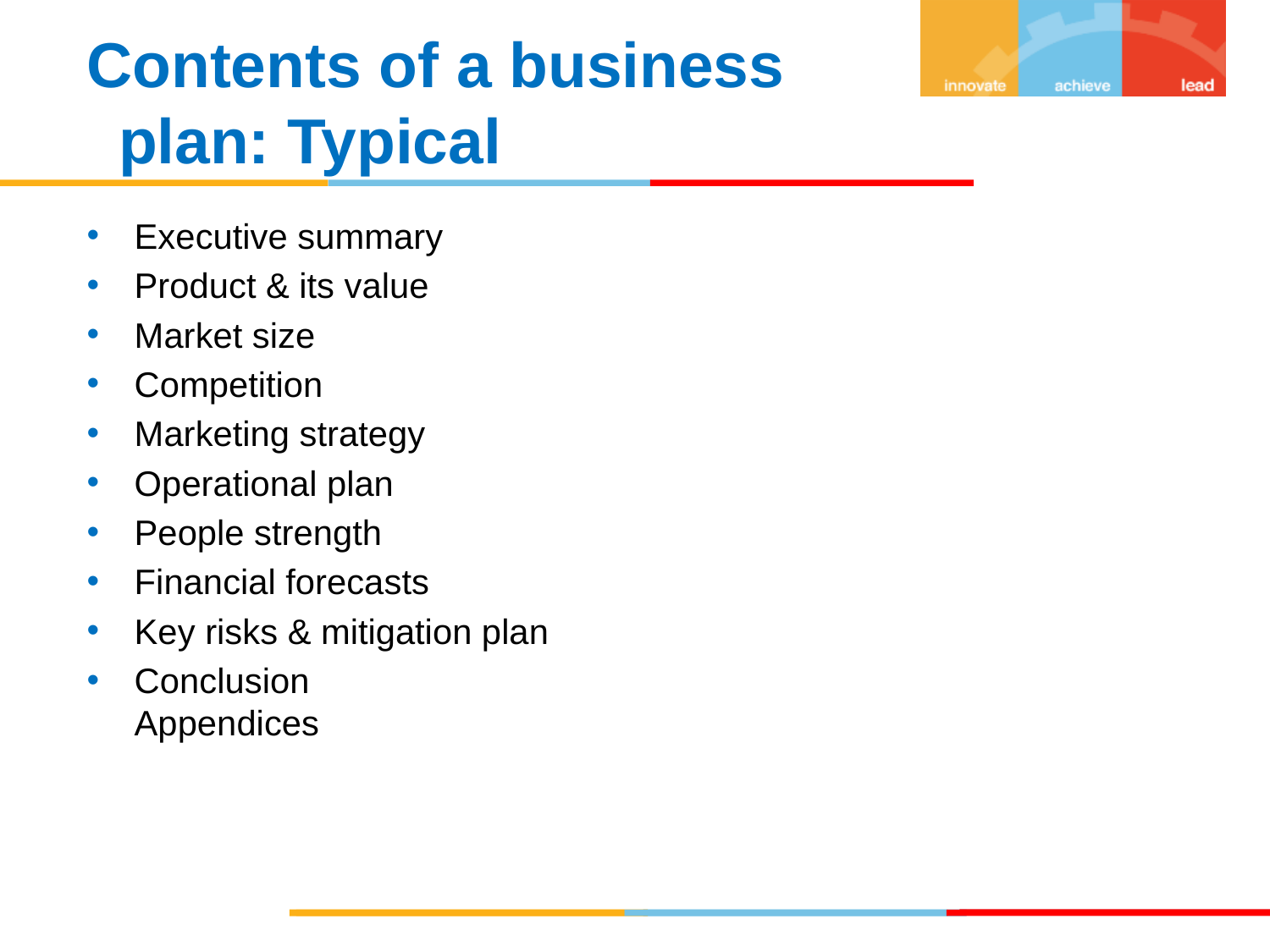

Contents of a business plan: Typical
Executive summary
Product & its value
Market size
Competition
Marketing strategy
Operational plan
People strength
Financial forecasts
Key risks & mitigation plan
Conclusion
Appendices